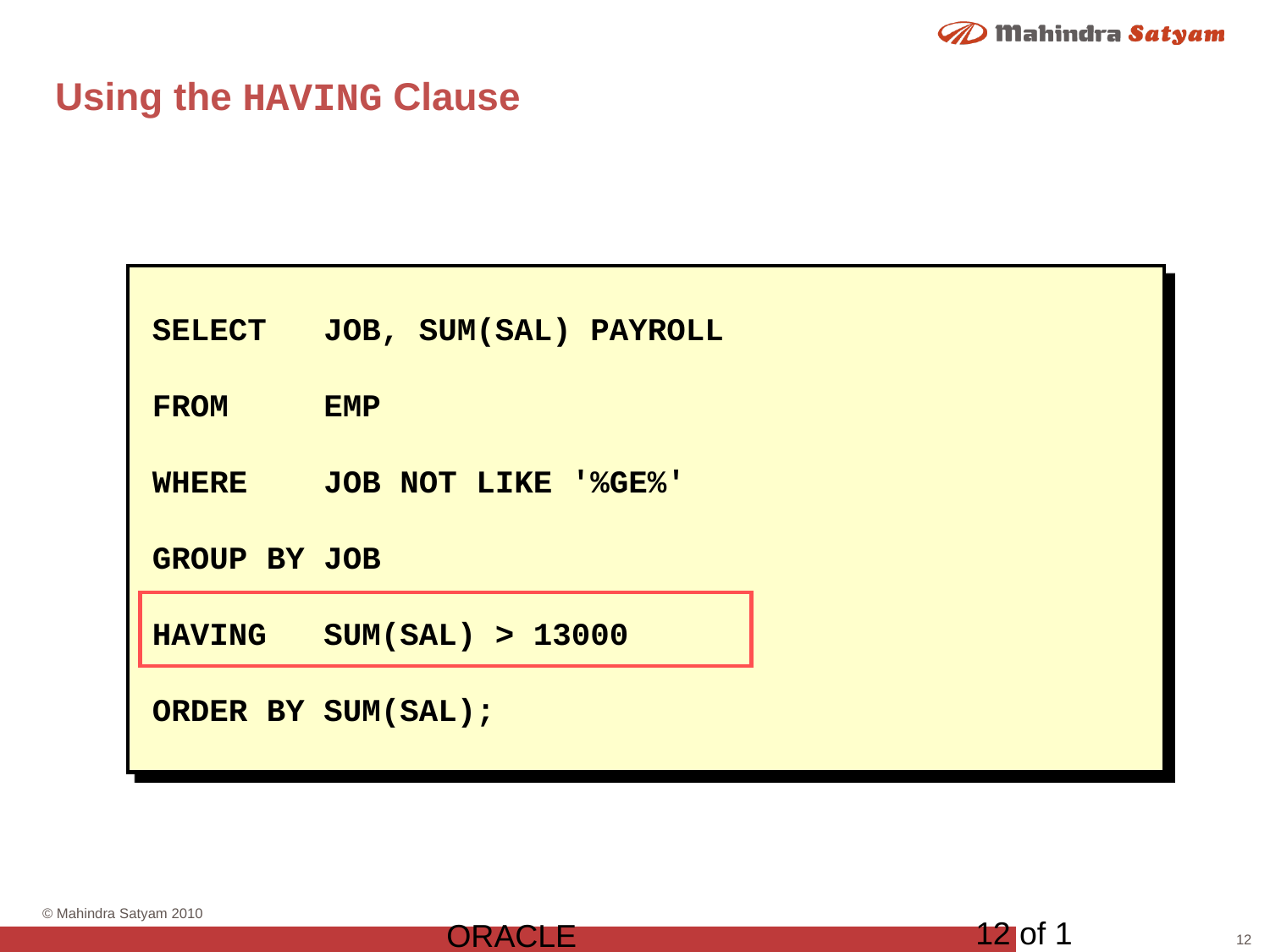

# Using the HAVING Clause

SELECT   JOB, SUM(SAL) PAYROLL

FROM     EMP

WHERE    JOB NOT LIKE '%GE%'

GROUP BY JOB

HAVING   SUM(SAL) > 13000

ORDER BY SUM(SAL);

12 of 1
ORACLE